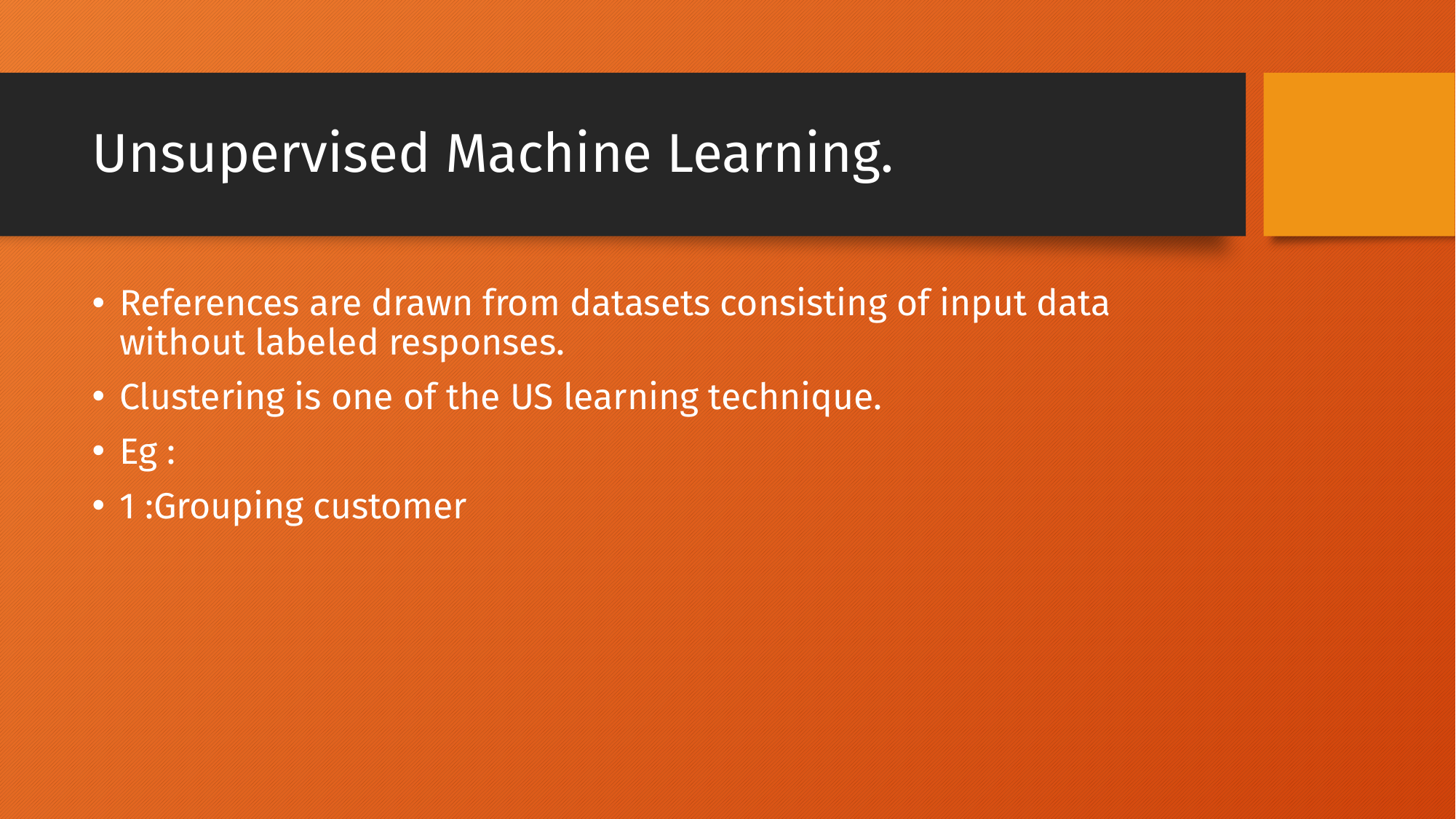

# Unsupervised Machine Learning.
References are drawn from datasets consisting of input data without labeled responses.
Clustering is one of the US learning technique.
Eg :
1 :Grouping customer